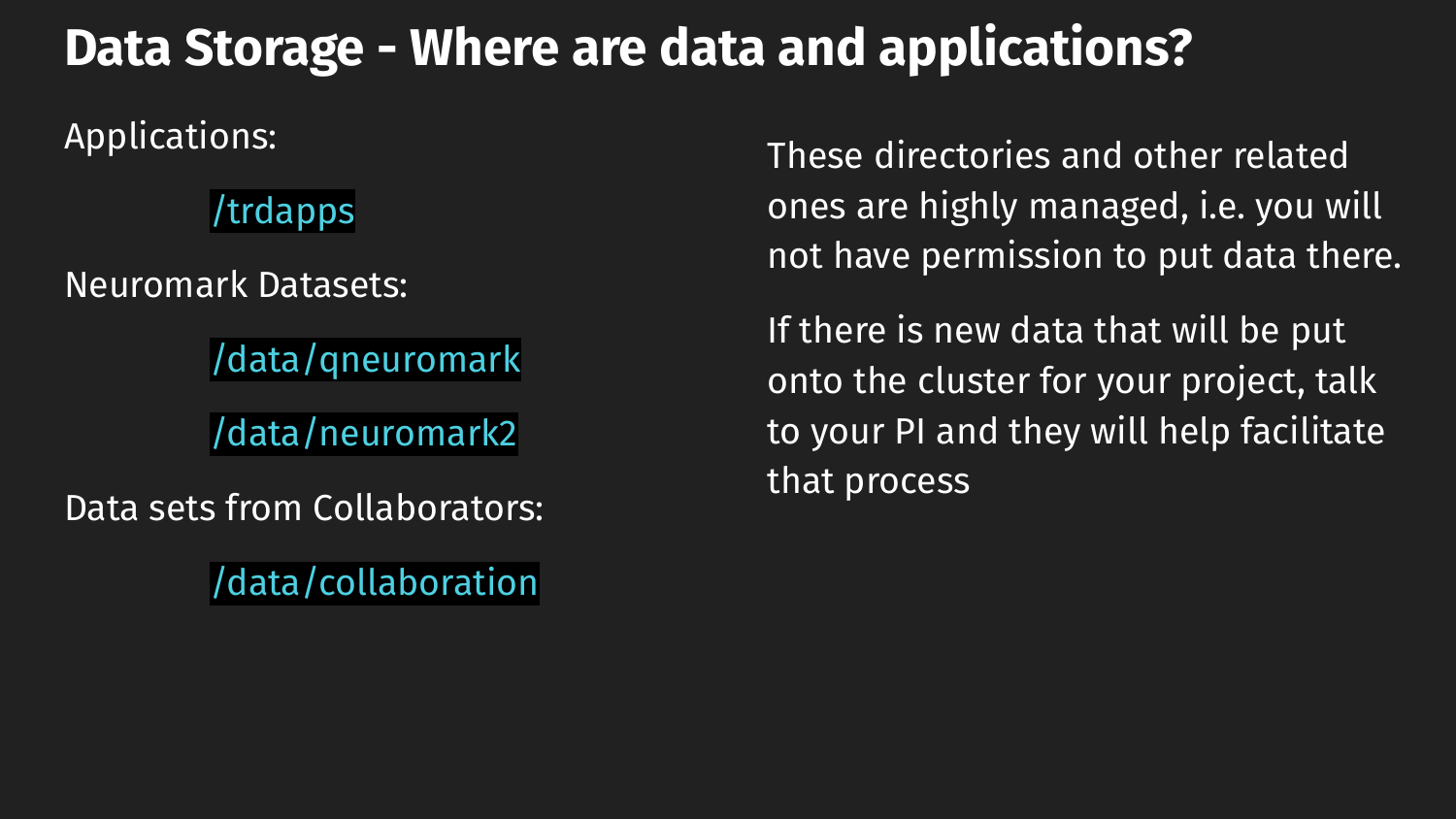

# Data Storage - Where are data and applications?
Applications:
	/trdapps
Neuromark Datasets:
	/data/qneuromark
	/data/neuromark2
Data sets from Collaborators:
	/data/collaboration
These directories and other related ones are highly managed, i.e. you will not have permission to put data there.
If there is new data that will be put onto the cluster for your project, talk to your PI and they will help facilitate that process